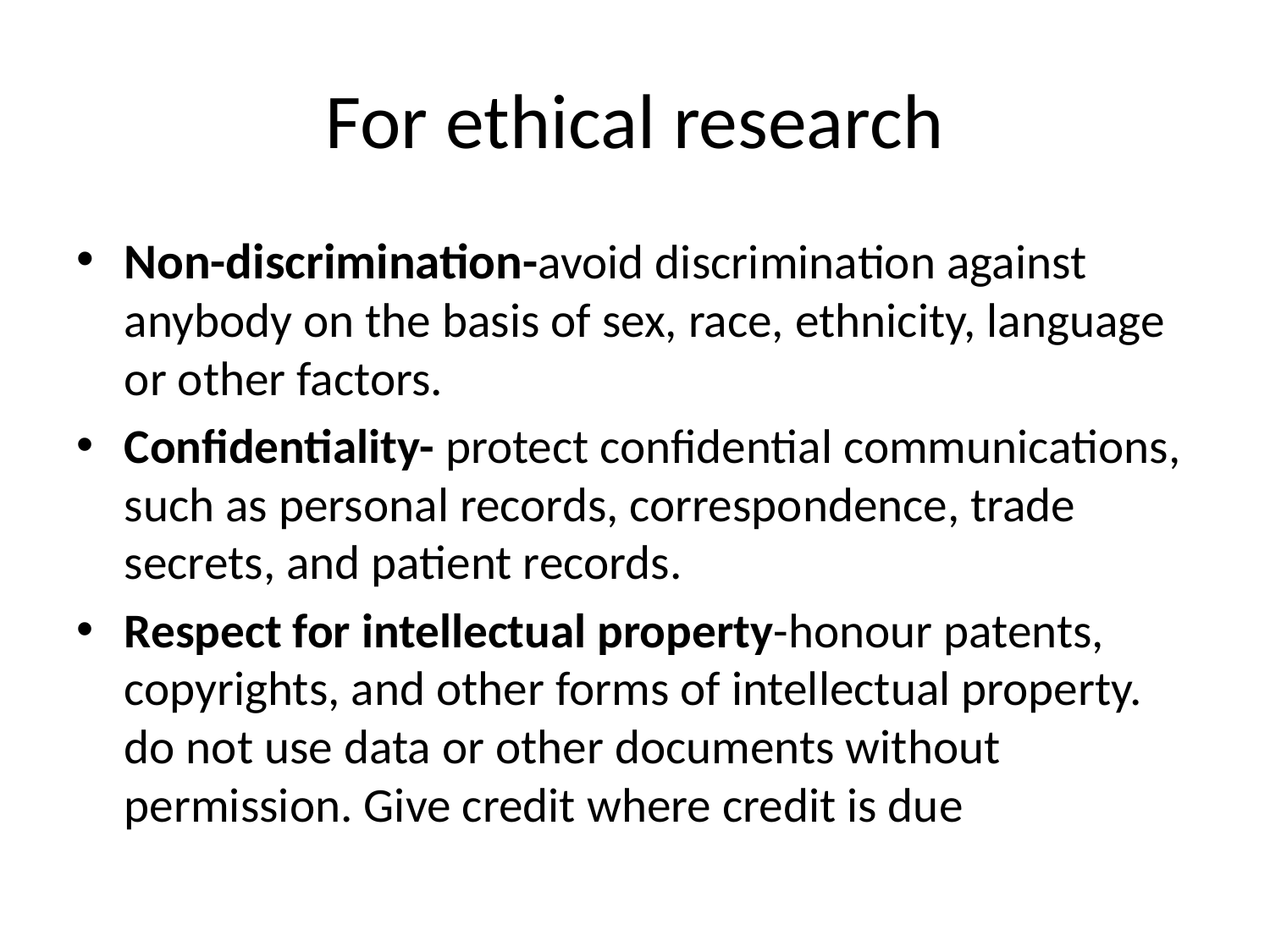

# For ethical research
Non-discrimination-avoid discrimination against anybody on the basis of sex, race, ethnicity, language or other factors.
Confidentiality- protect confidential communications, such as personal records, correspondence, trade secrets, and patient records.
Respect for intellectual property-honour patents, copyrights, and other forms of intellectual property. do not use data or other documents without permission. Give credit where credit is due